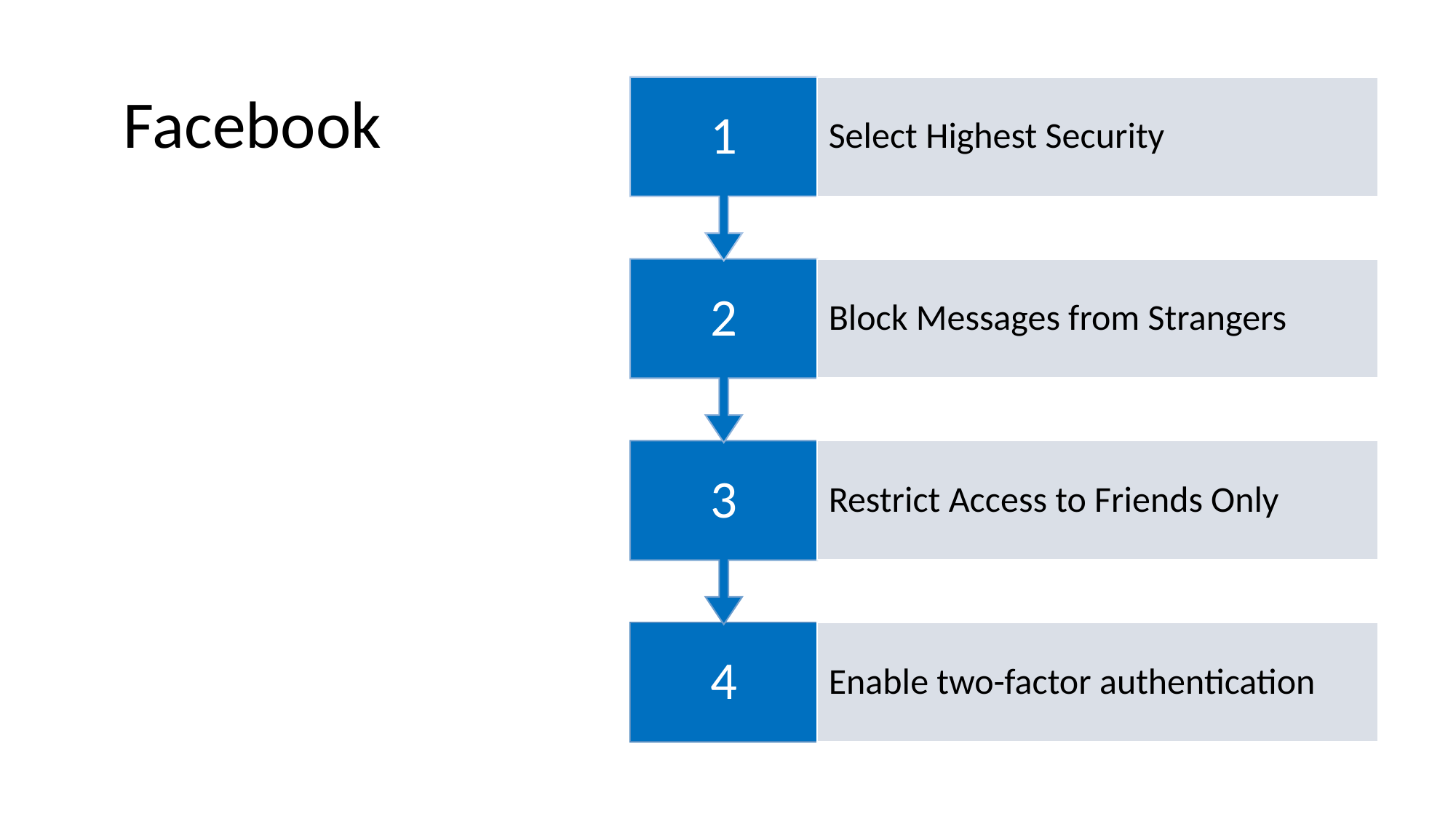

4
Enable two-factor authentication
3
Restrict Access to Friends Only
2
Block Messages from Strangers
1
Select Highest Security
# Facebook